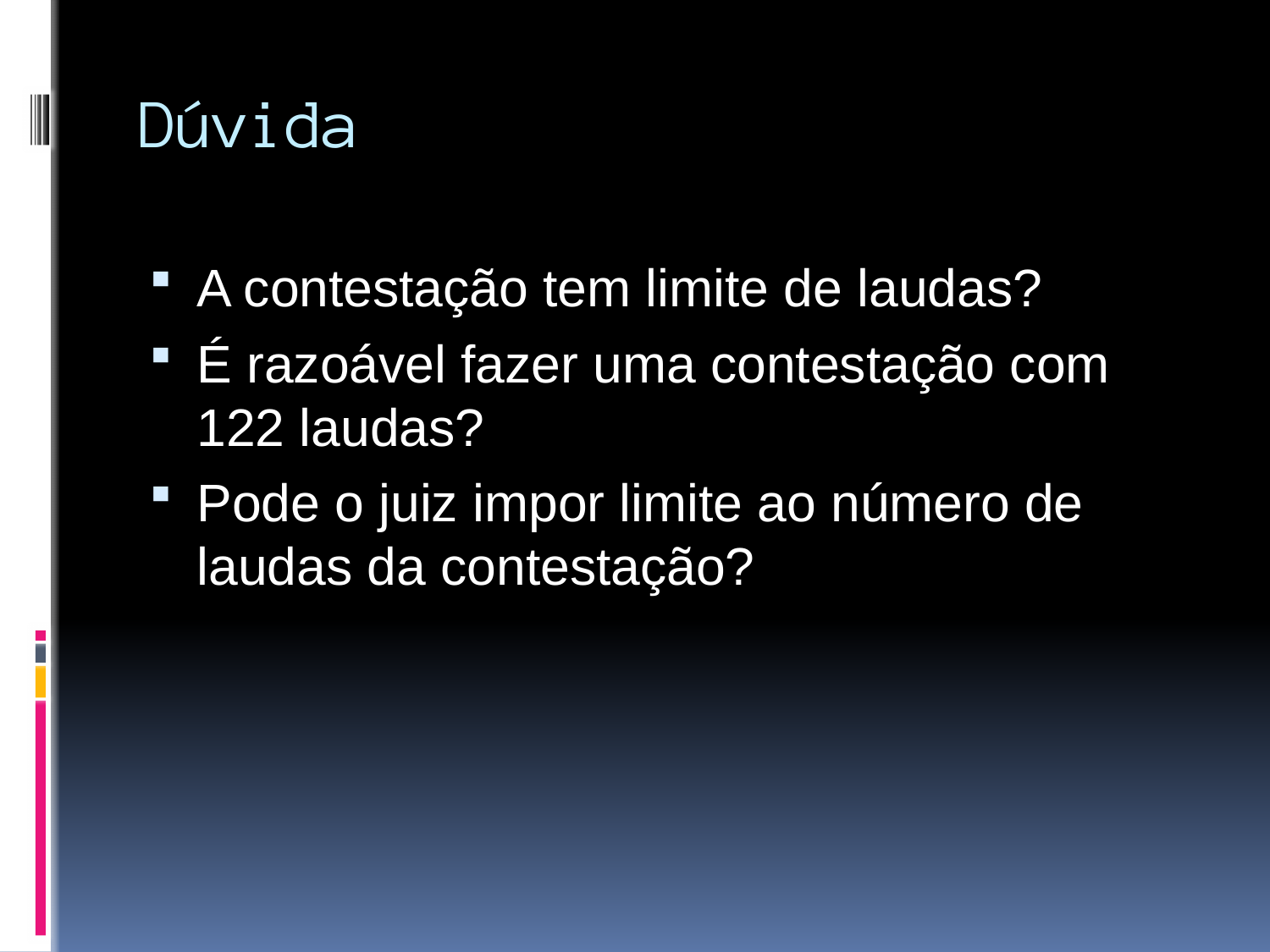

# Dúvida
A contestação tem limite de laudas?
É razoável fazer uma contestação com 122 laudas?
Pode o juiz impor limite ao número de laudas da contestação?